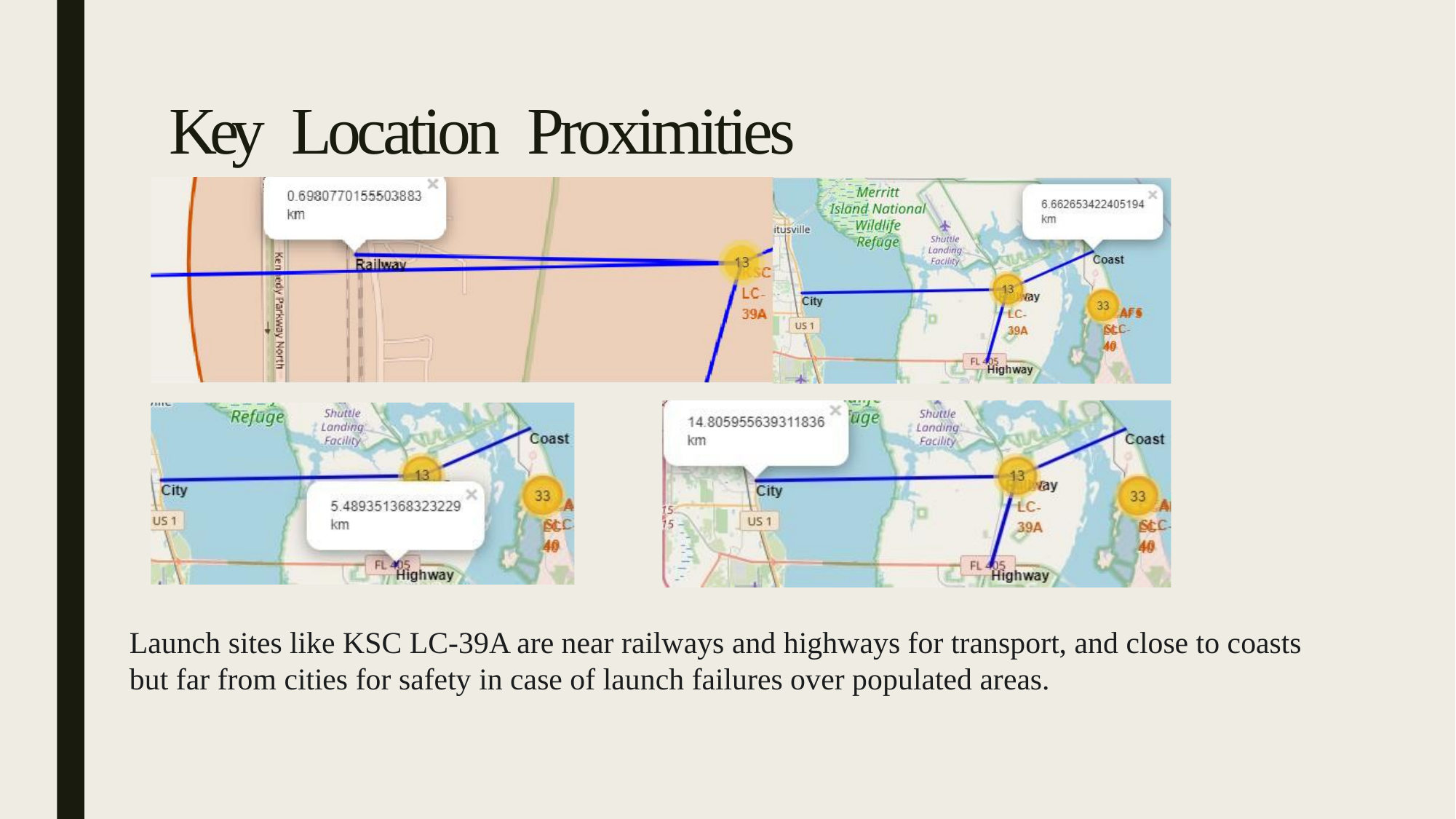

# Key  Location  Proximities

Launch sites like KSC LC-39A are near railways and highways for transport, and close to coasts but far from cities for safety in case of launch failures over populated areas.